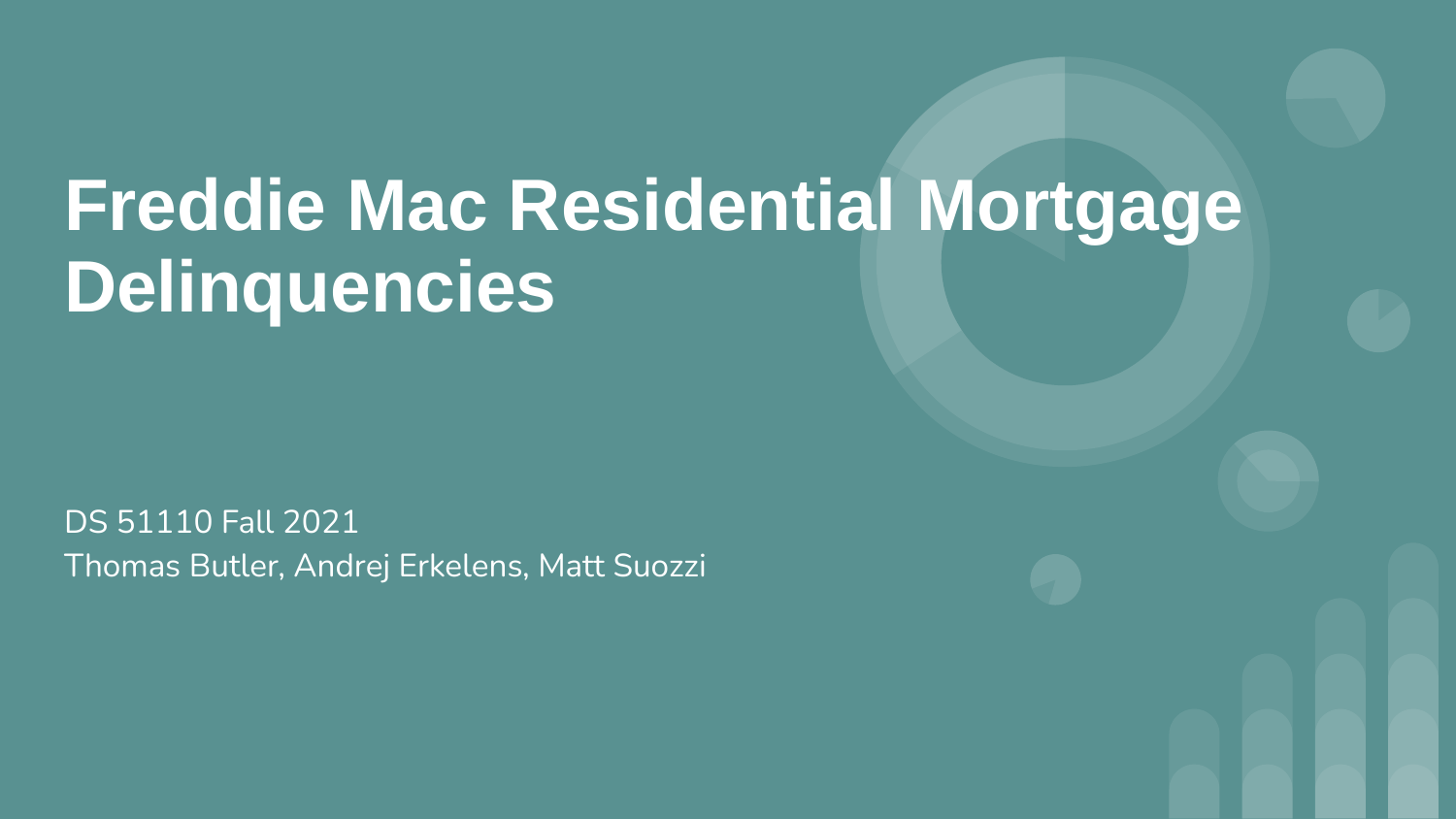

# Freddie Mac Residential Mortgage Delinquencies
DS 51110 Fall 2021
Thomas Butler, Andrej Erkelens, Matt Suozzi